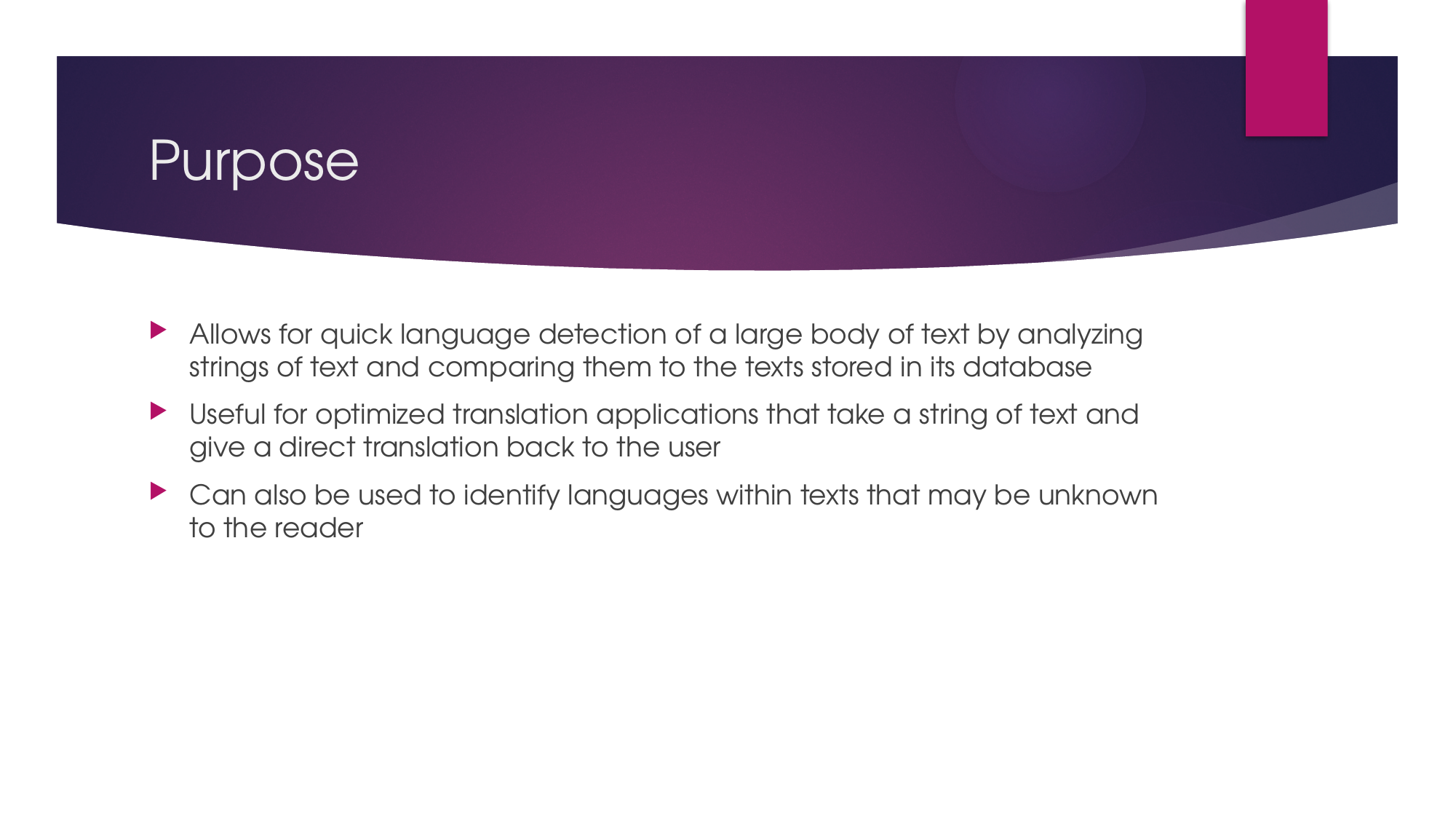

# Purpose
Allows for quick language detection of a large body of text by analyzing strings of text and comparing them to the texts stored in its database
Useful for optimized translation applications that take a string of text and give a direct translation back to the user
Can also be used to identify languages within texts that may be unknown to the reader